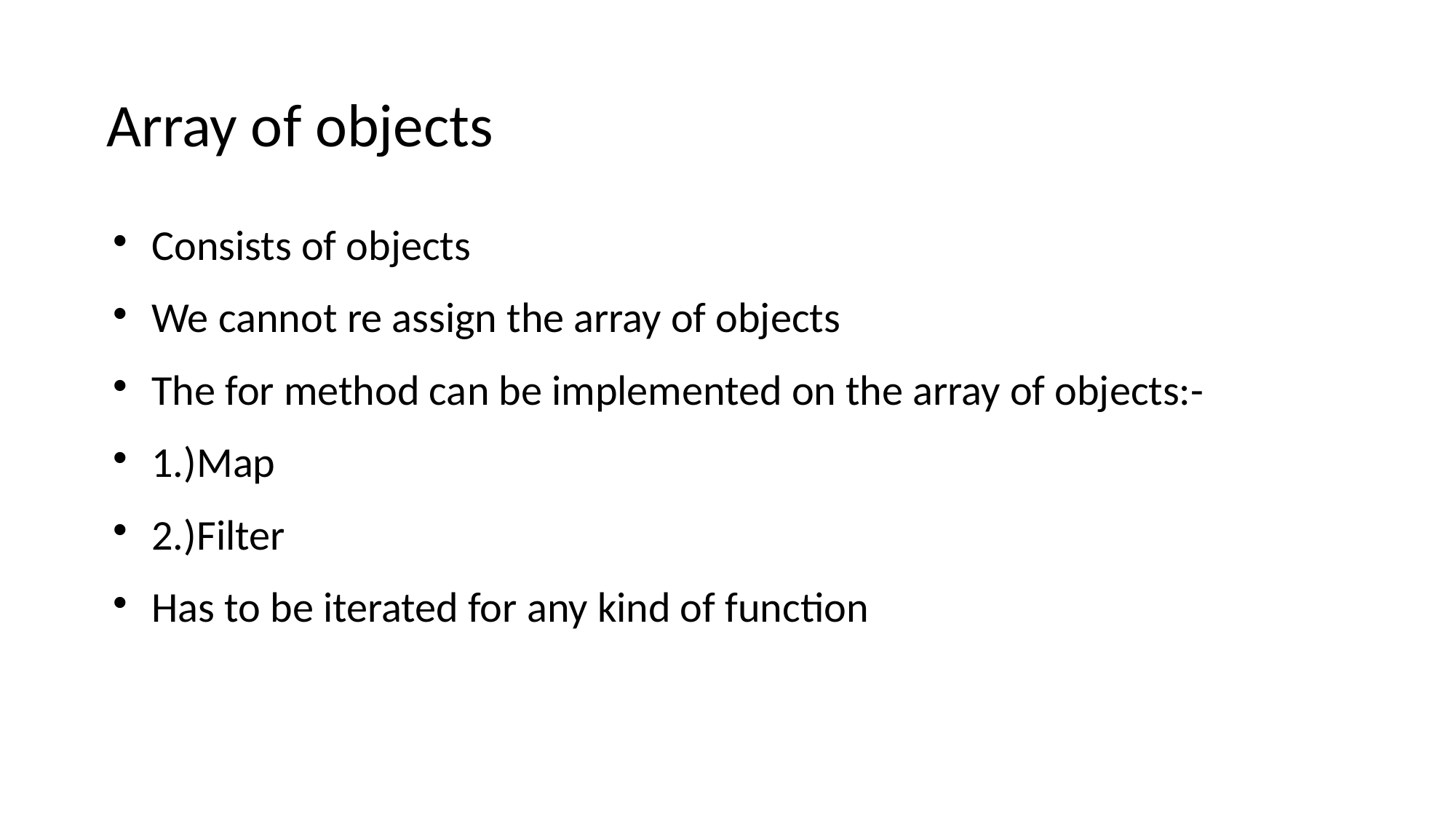

Array of objects
Consists of objects
We cannot re assign the array of objects
The for method can be implemented on the array of objects:-
1.)Map
2.)Filter
Has to be iterated for any kind of function